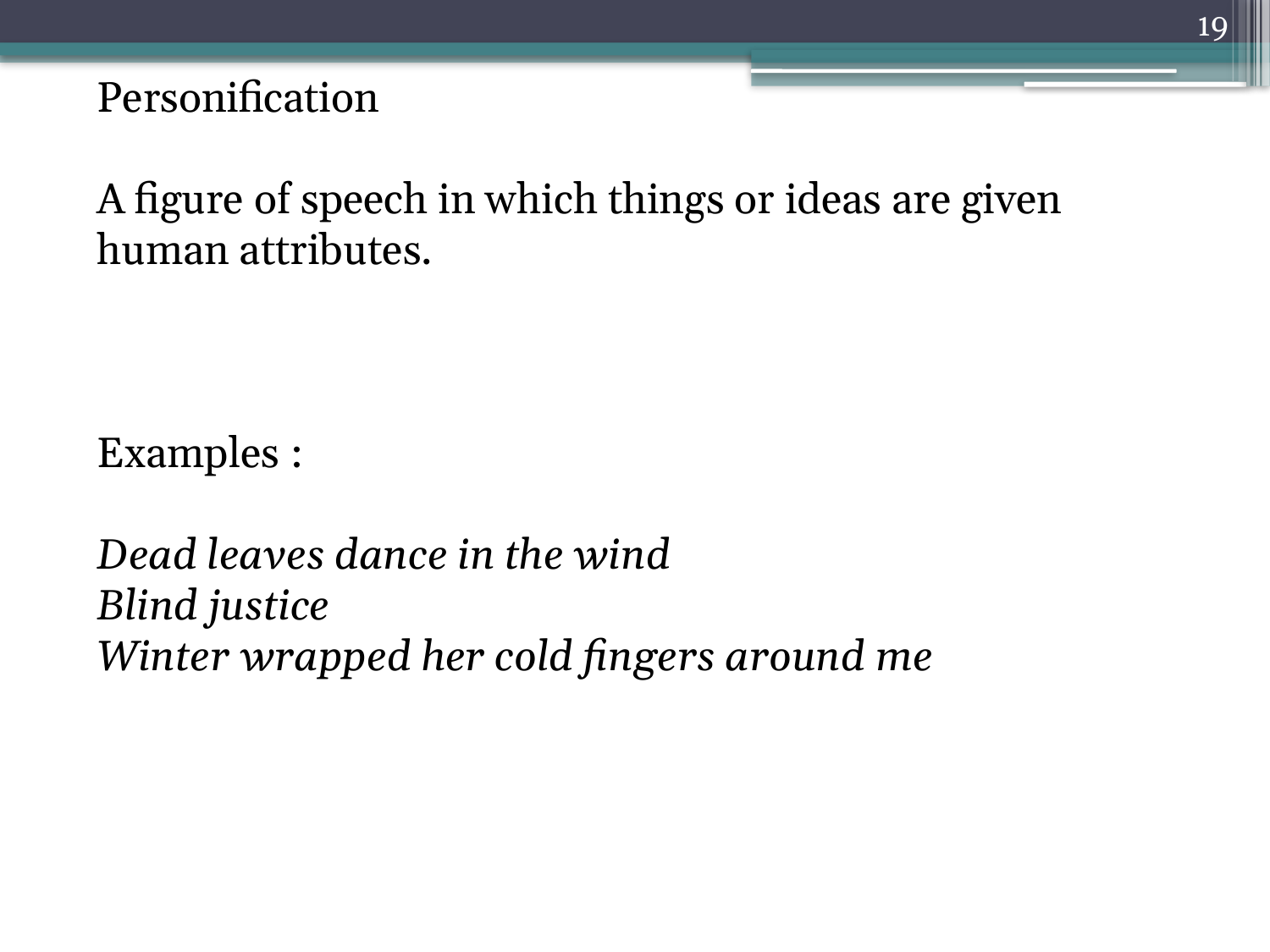

19
Personification

A figure of speech in which things or ideas are given human attributes.

Examples :

Dead leaves dance in the wind
Blind justice
Winter wrapped her cold fingers around me